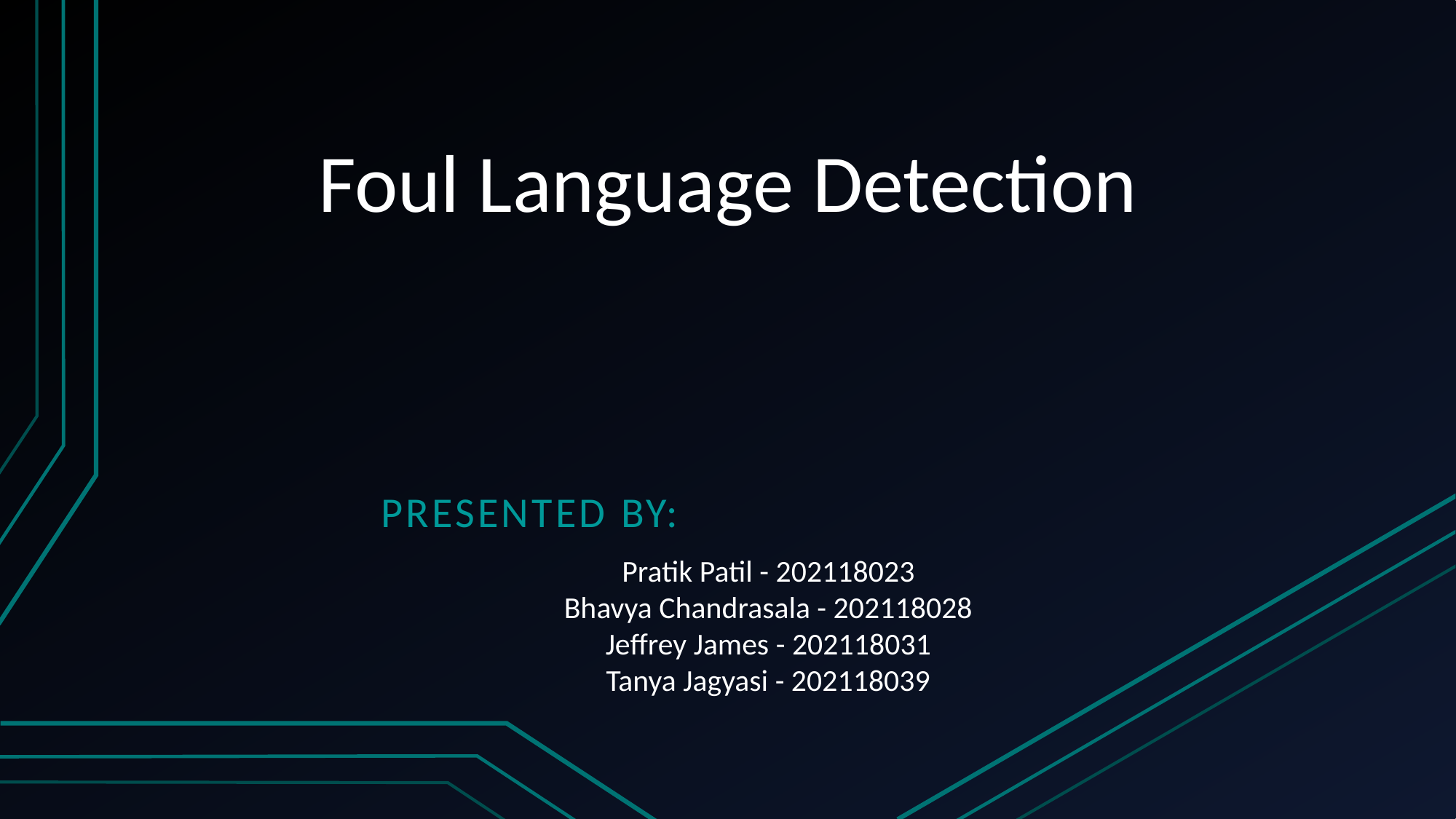

# Foul Language Detection
Presented By:
Pratik Patil - 202118023
Bhavya Chandrasala - 202118028
Jeffrey James - 202118031
Tanya Jagyasi - 202118039